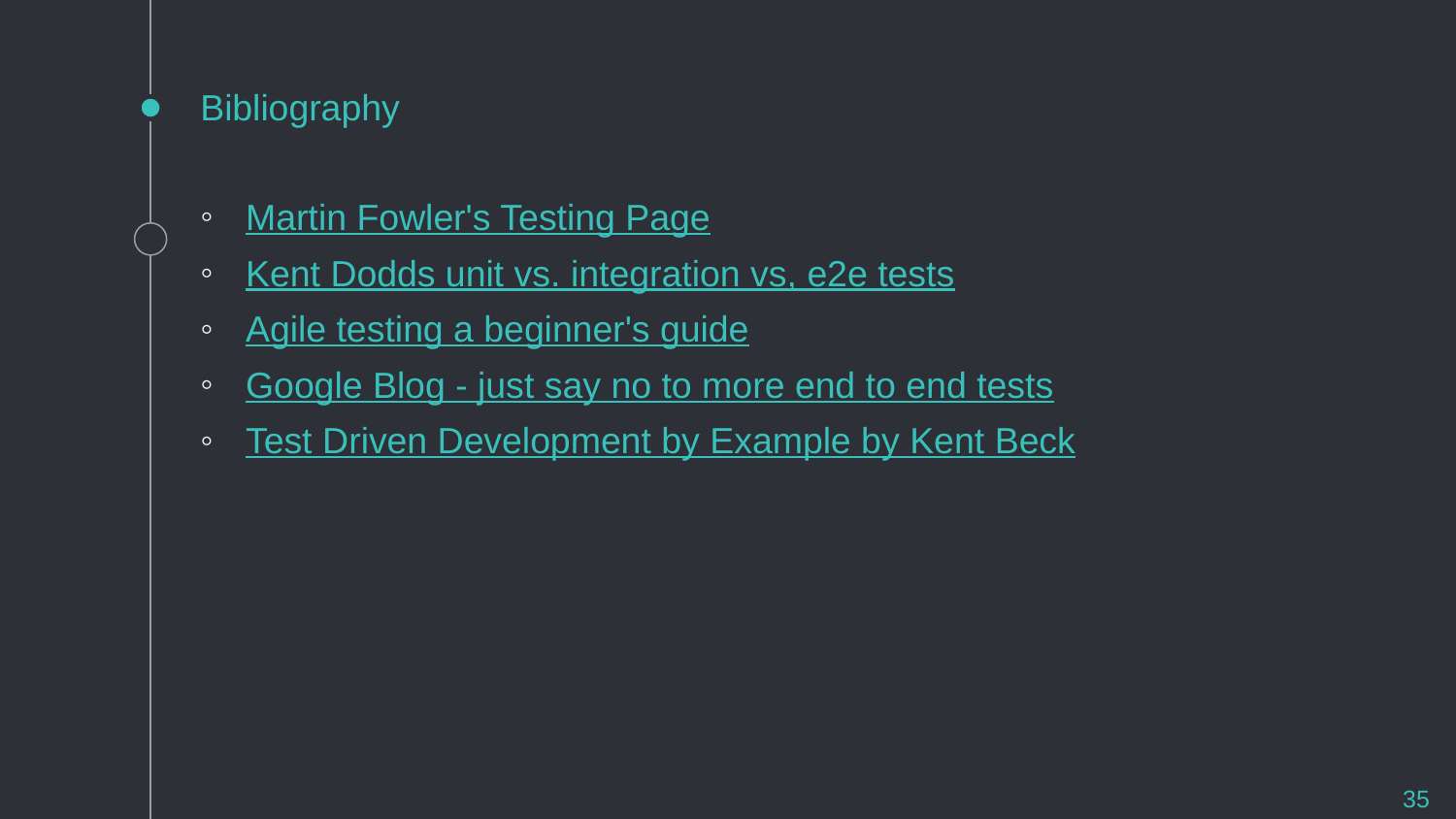

# Bibliography
Martin Fowler's Testing Page
Kent Dodds unit vs. integration vs, e2e tests
Agile testing a beginner's guide
Google Blog - just say no to more end to end tests
Test Driven Development by Example by Kent Beck
35